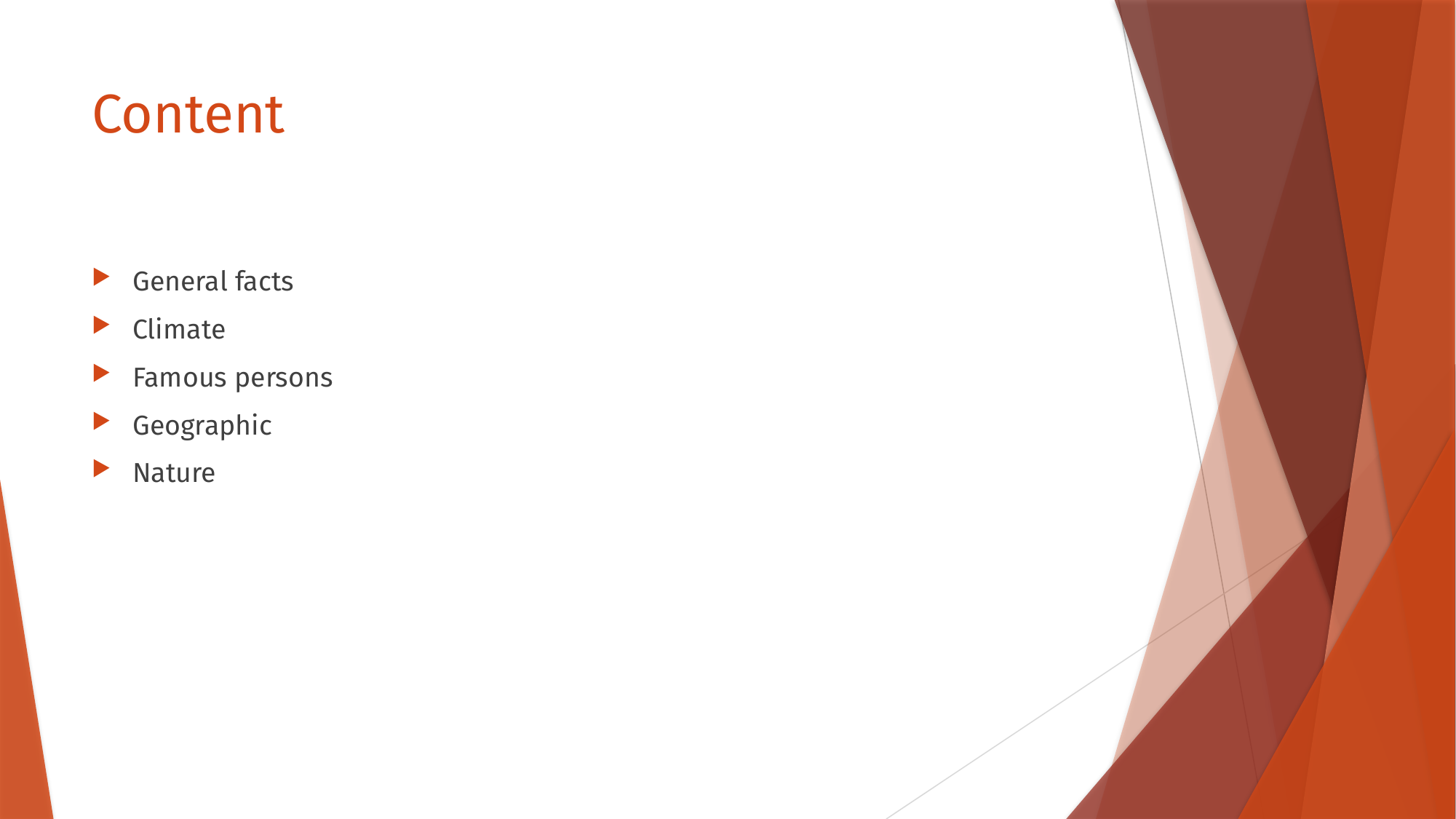

# Content
General facts
Climate
Famous persons
Geographic
Nature